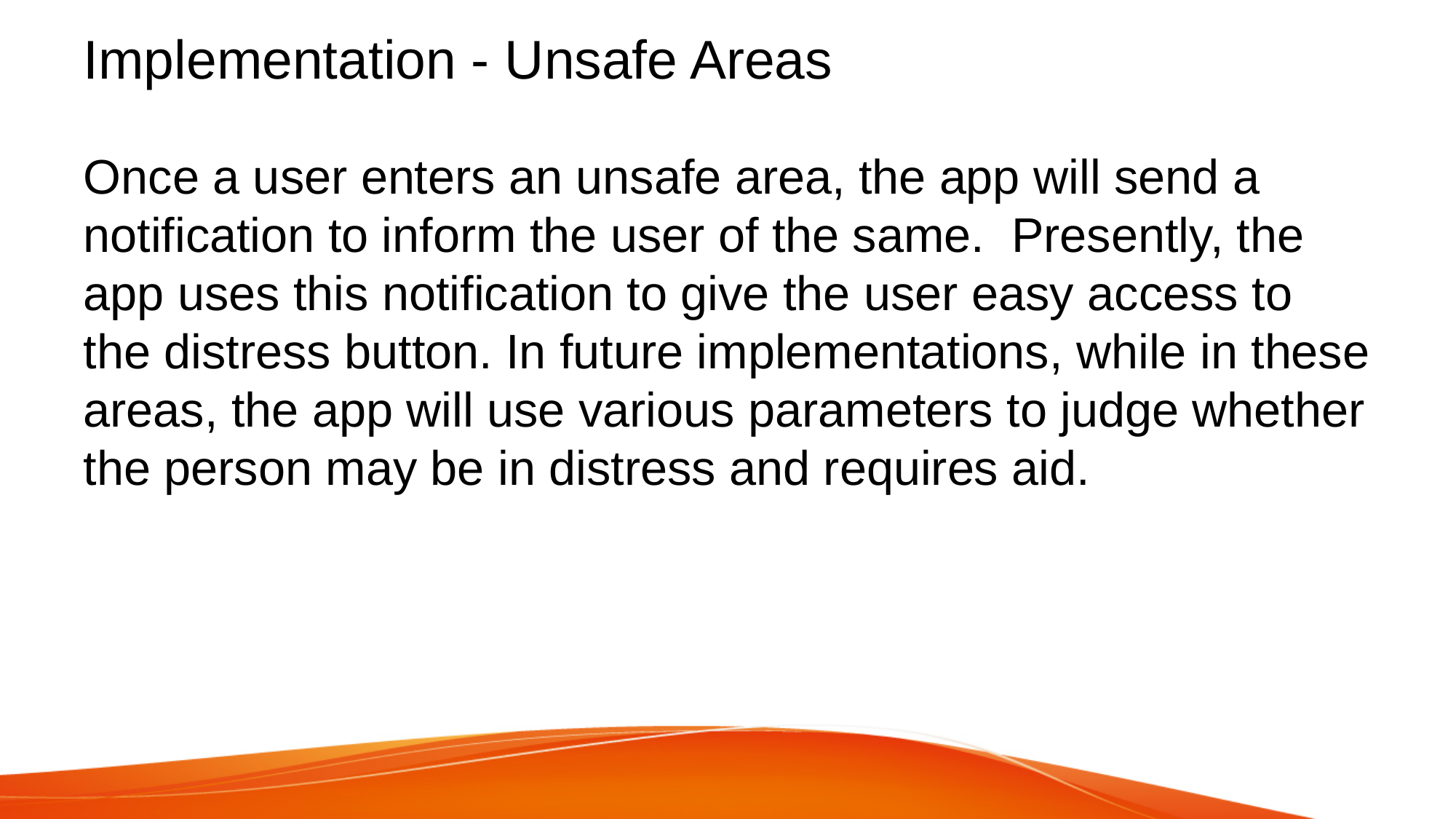

# Implementation - Unsafe Areas
Once a user enters an unsafe area, the app will send a notification to inform the user of the same.  Presently, the app uses this notification to give the user easy access to the distress button. In future implementations, while in these areas, the app will use various parameters to judge whether the person may be in distress and requires aid.